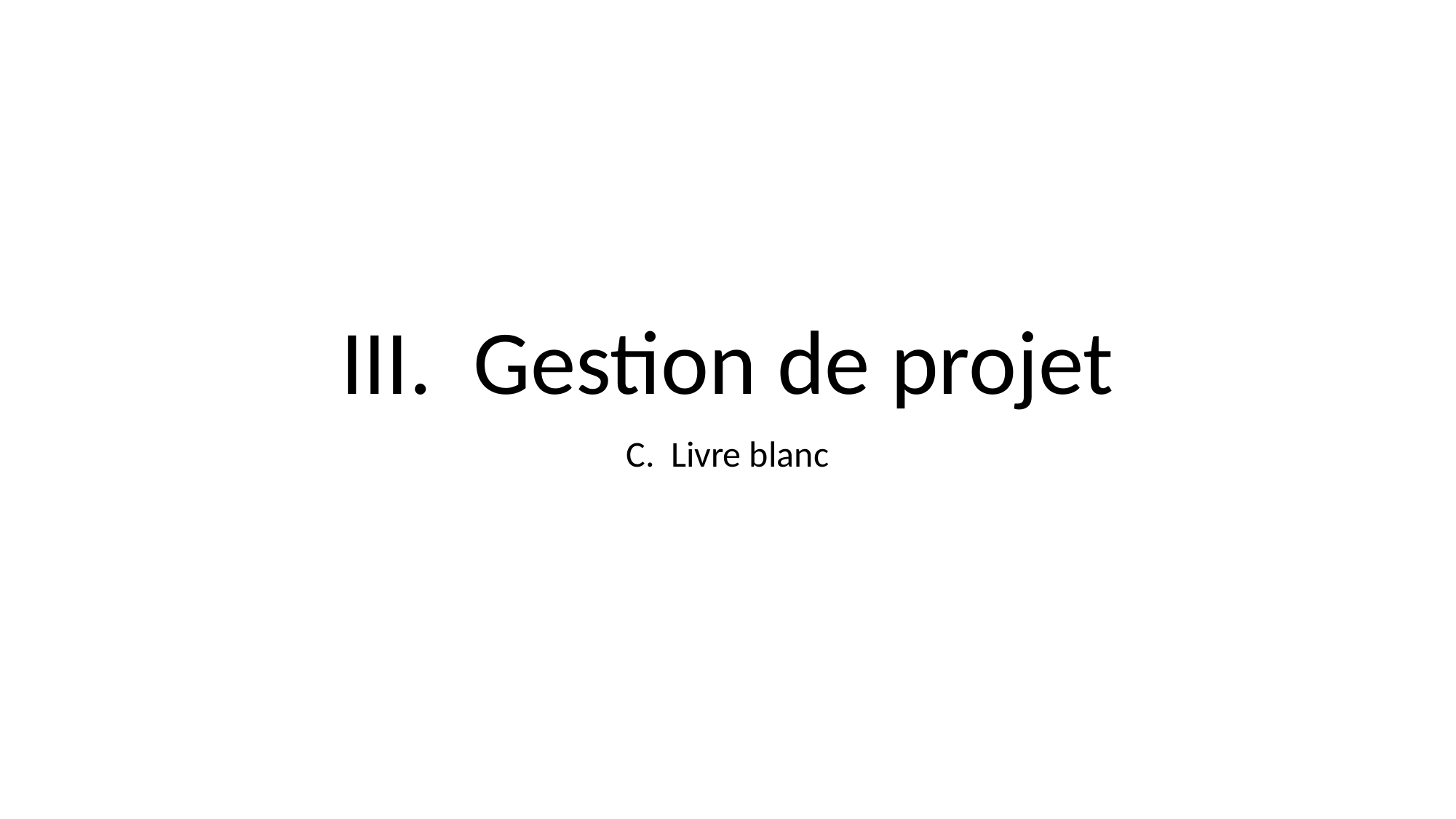

# III.  Gestion de projet
C.  Livre blanc